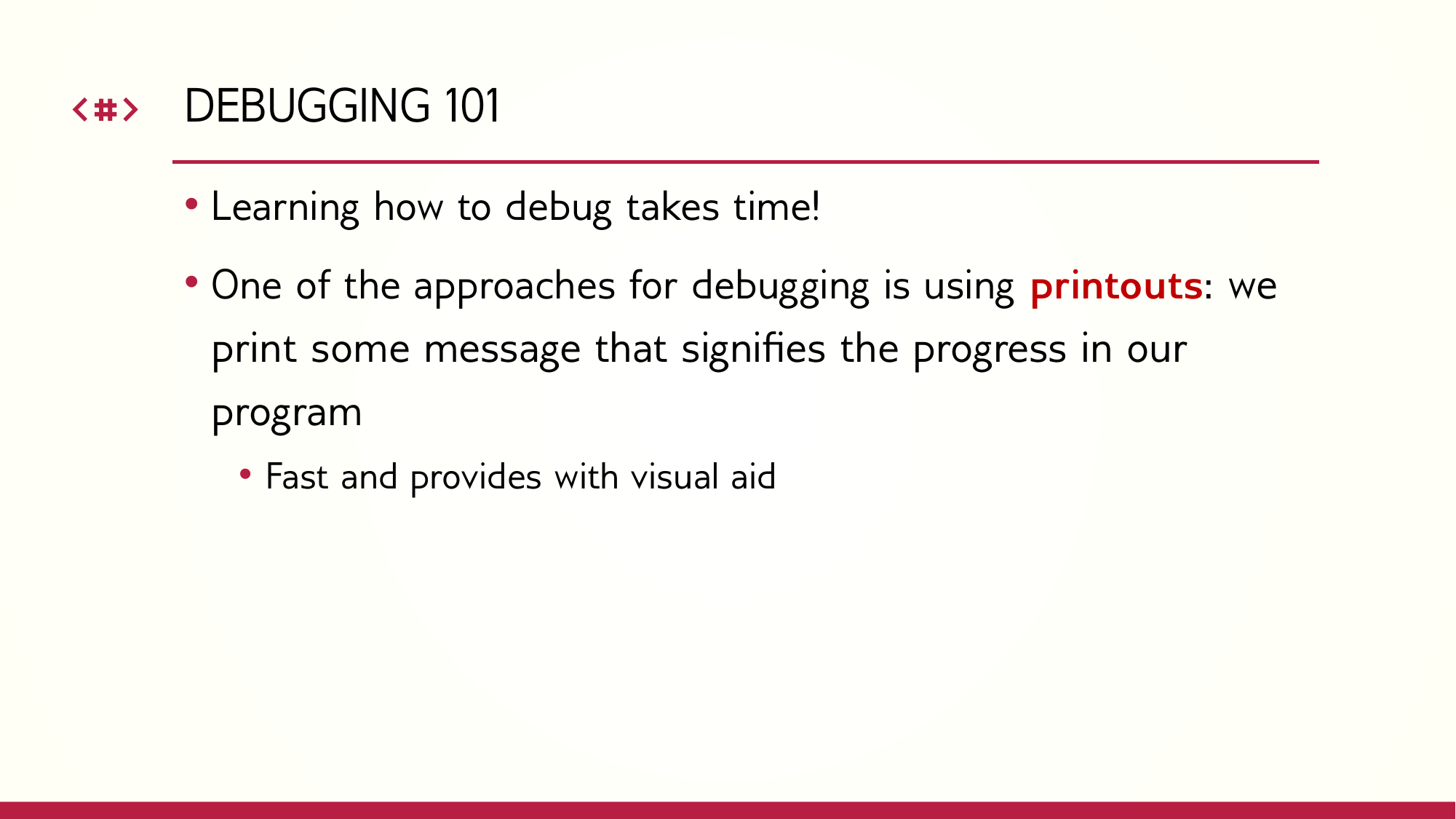

# Debugging 101
Learning how to debug takes time!
One of the approaches for debugging is using printouts: we print some message that signifies the progress in our program
Fast and provides with visual aid